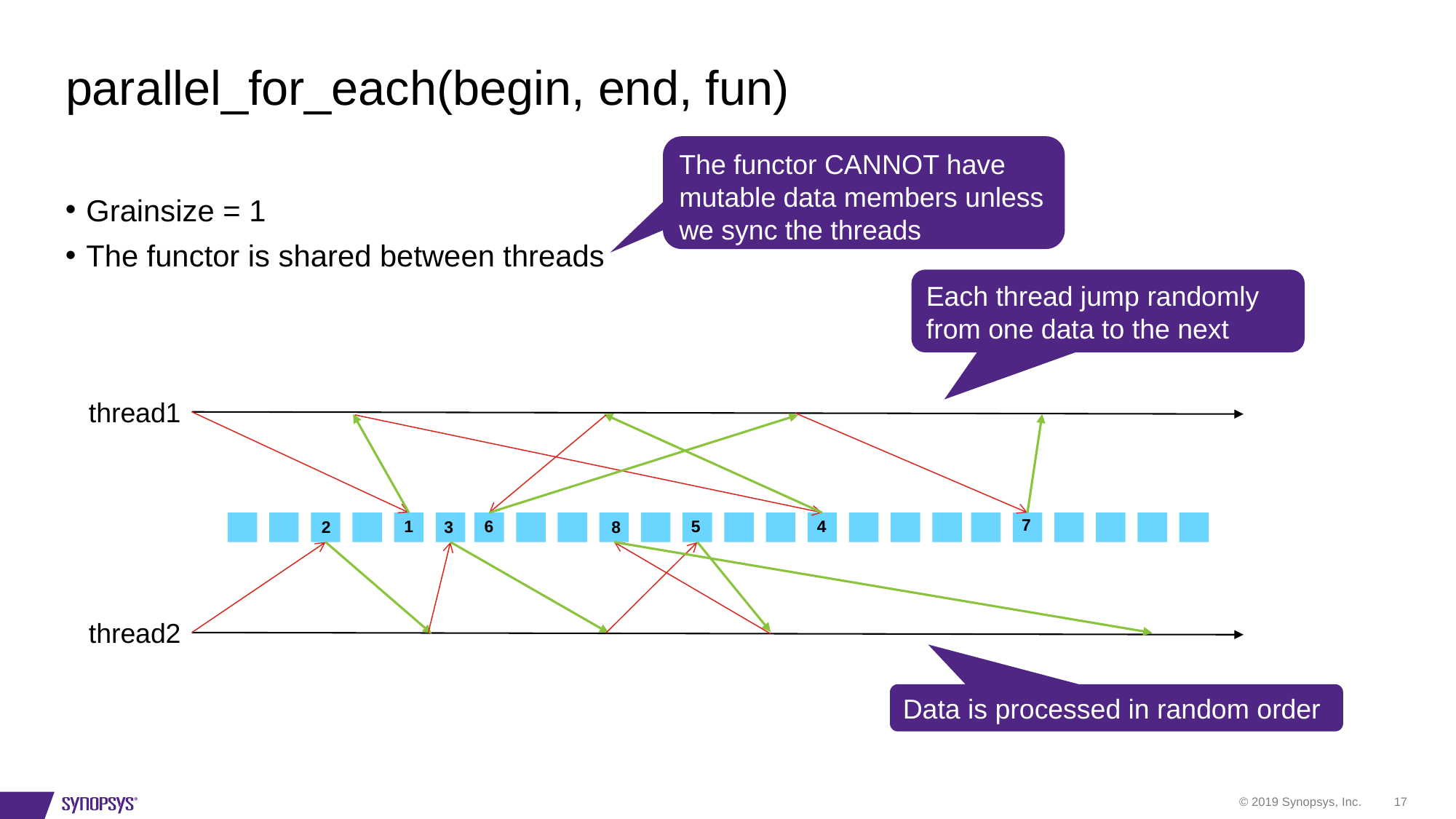

# parallel_for_each(begin, end, fun)
The functor CANNOT have mutable data members unless we sync the threads
Grainsize = 1
The functor is shared between threads

Each thread jump randomly from one data to the next
thread1
7
1
6
5
4
3
8
2

thread2
Data is processed in random order